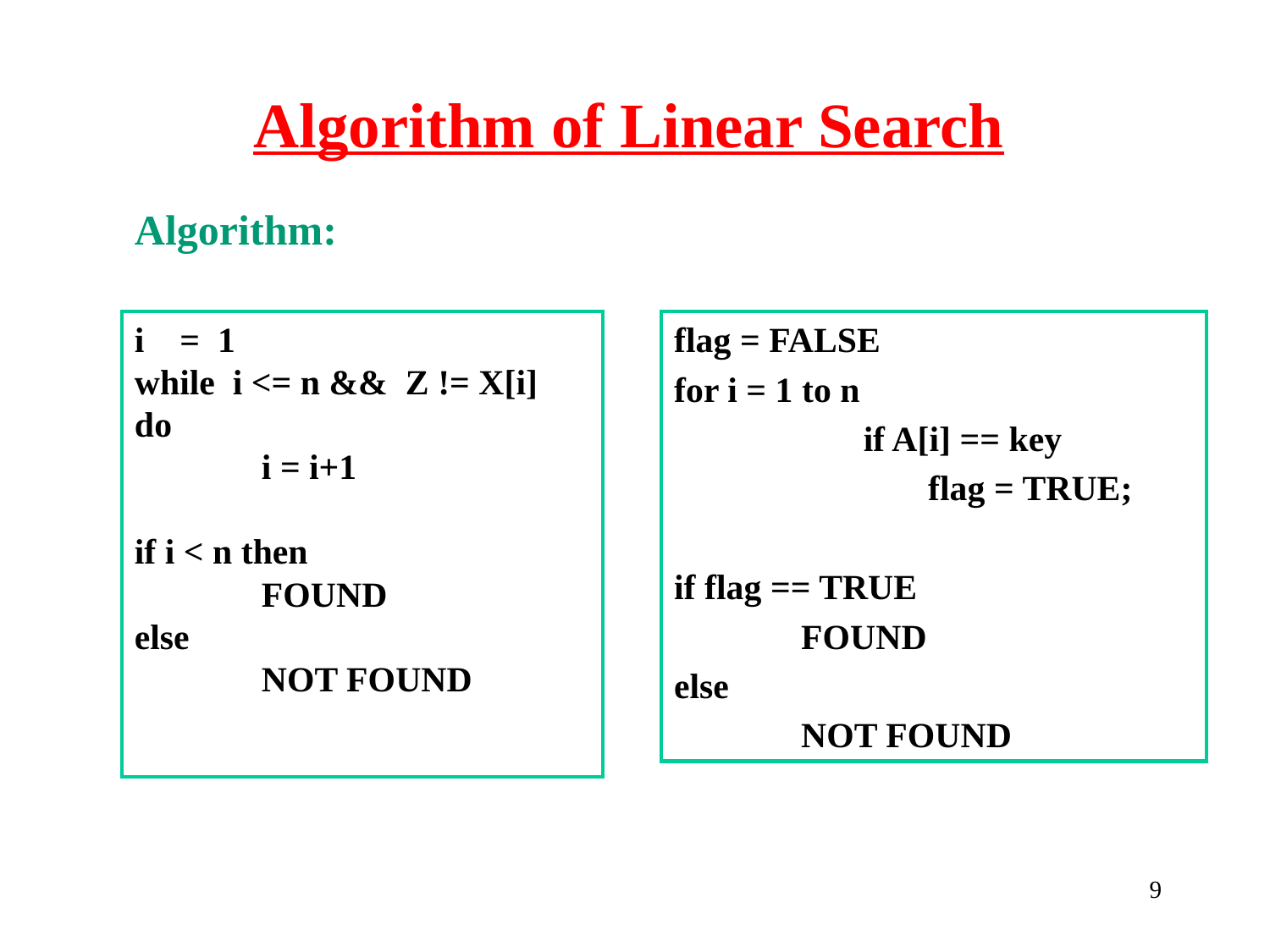

Algorithm of Linear Search
Algorithm:
i    =  1
while  i <= n &&  Z != X[i]  do
	i = i+1

if i < n then
	FOUND
else
	NOT FOUND
flag = FALSE
for i = 1 to n
	       if A[i] == key
		flag = TRUE;

if flag == TRUE
	FOUND
else
	NOT FOUND
9